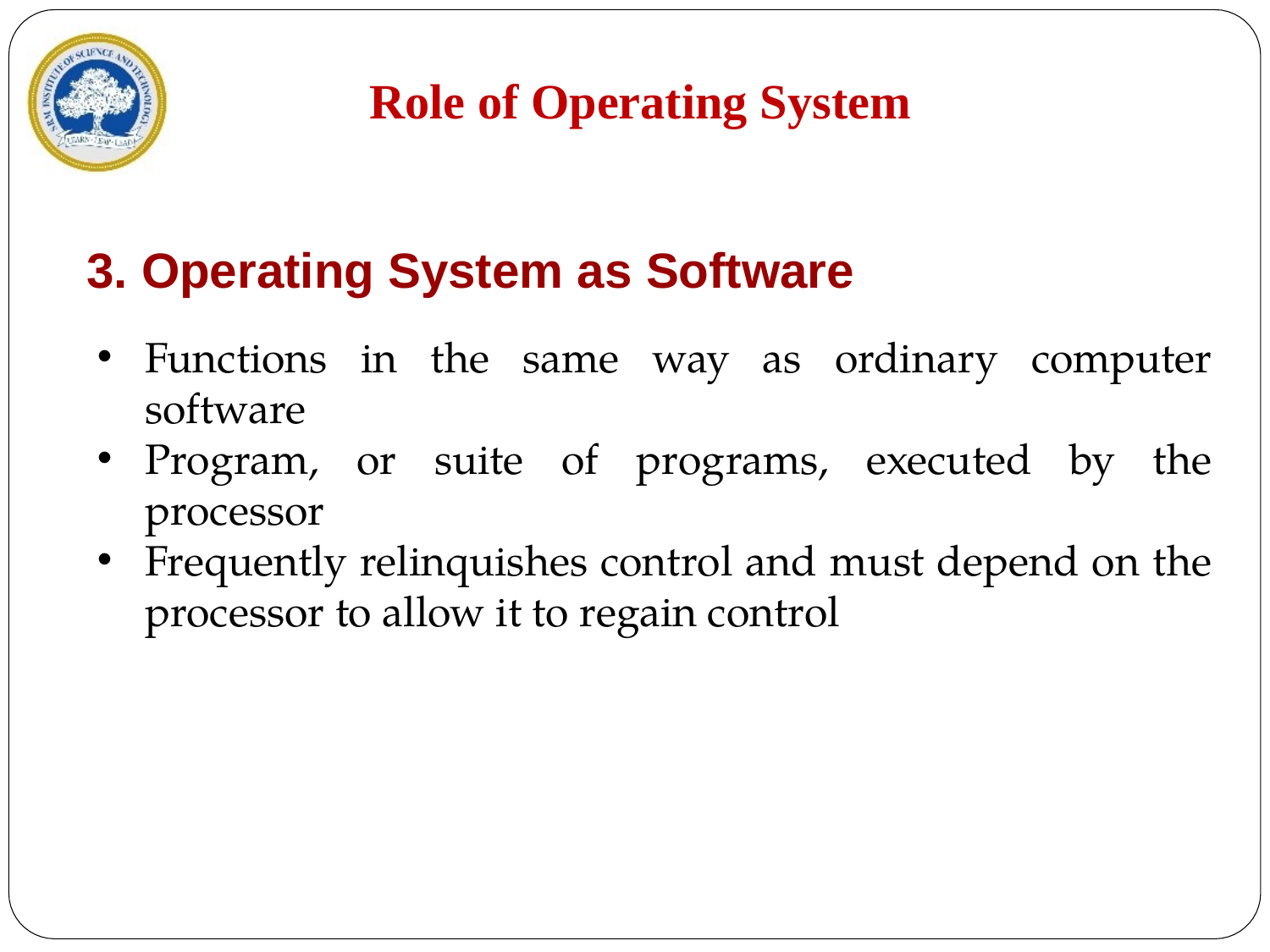

Role of Operating System
3. Operating System as Software

Functions in the same way as ordinary computer software
Program, or suite of programs, executed by the processor
Frequently relinquishes control and must depend on the processor to allow it to regain control